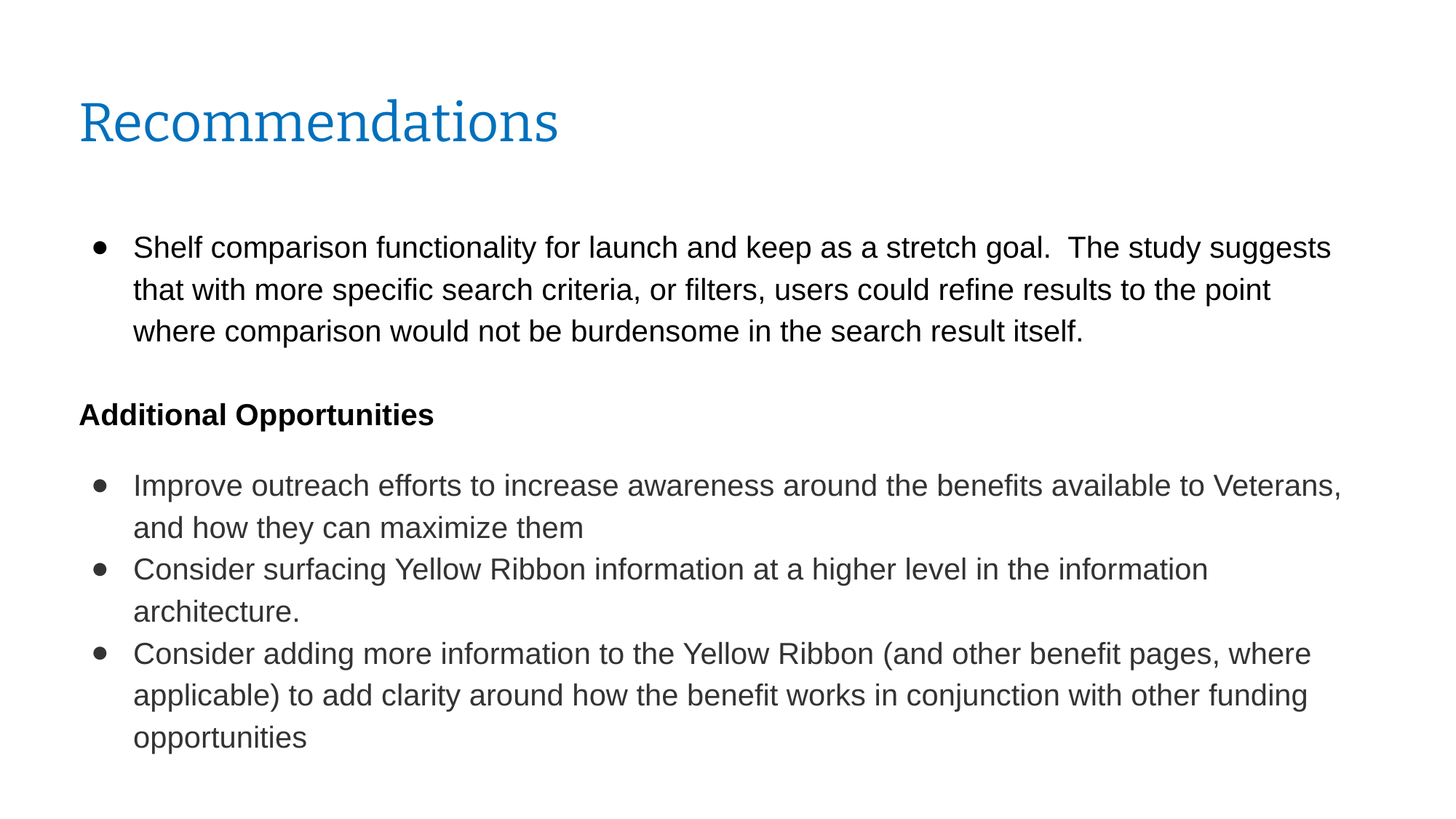

# Recommendations

Shelf comparison functionality for launch and keep as a stretch goal.  The study suggests that with more specific search criteria, or filters, users could refine results to the point where comparison would not be burdensome in the search result itself.

Additional Opportunities
Improve outreach efforts to increase awareness around the benefits available to Veterans, and how they can maximize them
Consider surfacing Yellow Ribbon information at a higher level in the information architecture.
Consider adding more information to the Yellow Ribbon (and other benefit pages, where applicable) to add clarity around how the benefit works in conjunction with other funding opportunities